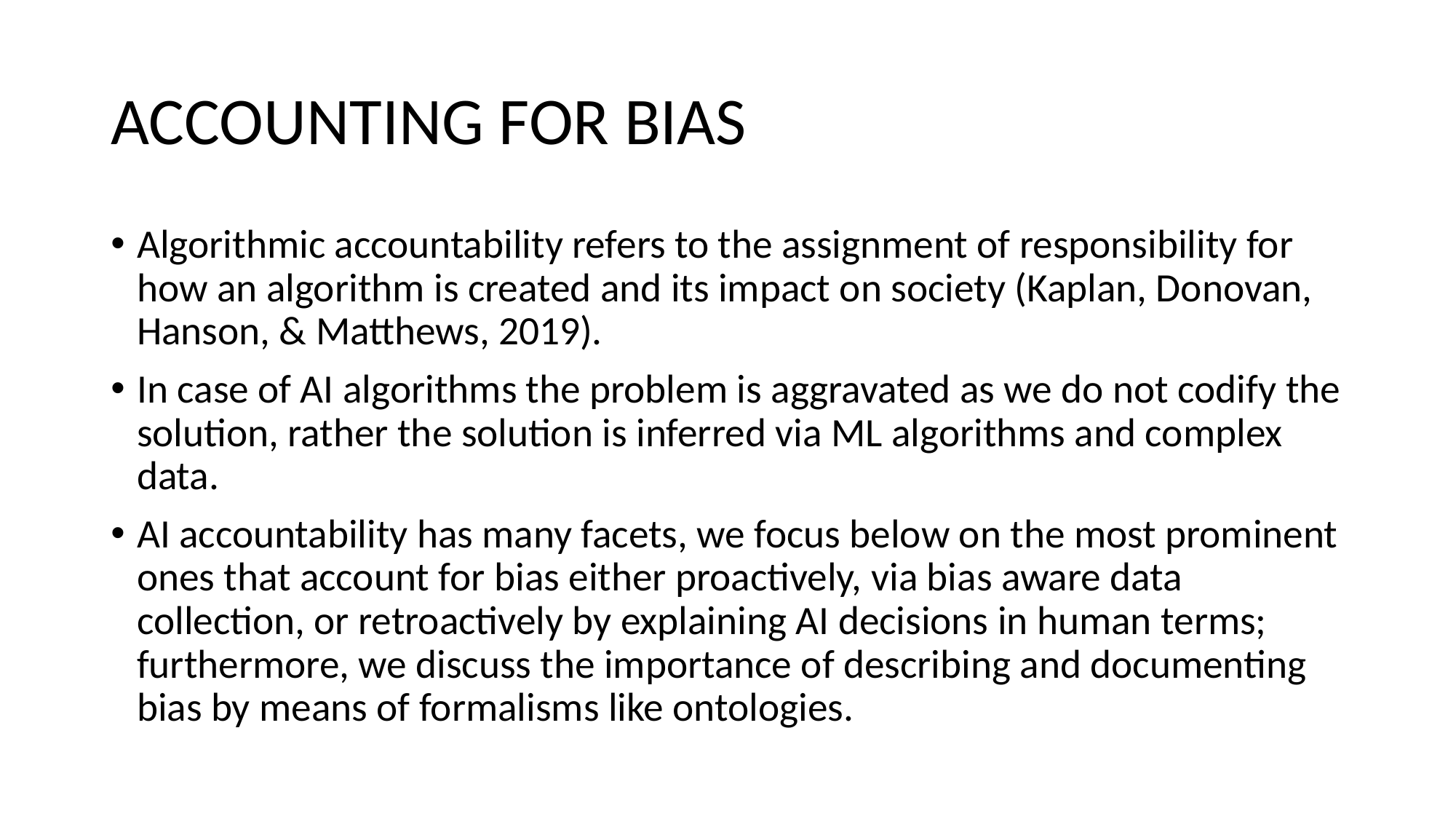

# ACCOUNTING FOR BIAS
Algorithmic accountability refers to the assignment of responsibility for how an algorithm is created and its impact on society (Kaplan, Donovan, Hanson, & Matthews, 2019).
In case of AI algorithms the problem is aggravated as we do not codify the solution, rather the solution is inferred via ML algorithms and complex data.
AI accountability has many facets, we focus below on the most prominent ones that account for bias either proactively, via bias aware data collection, or retroactively by explaining AI decisions in human terms; furthermore, we discuss the importance of describing and documenting bias by means of formalisms like ontologies.